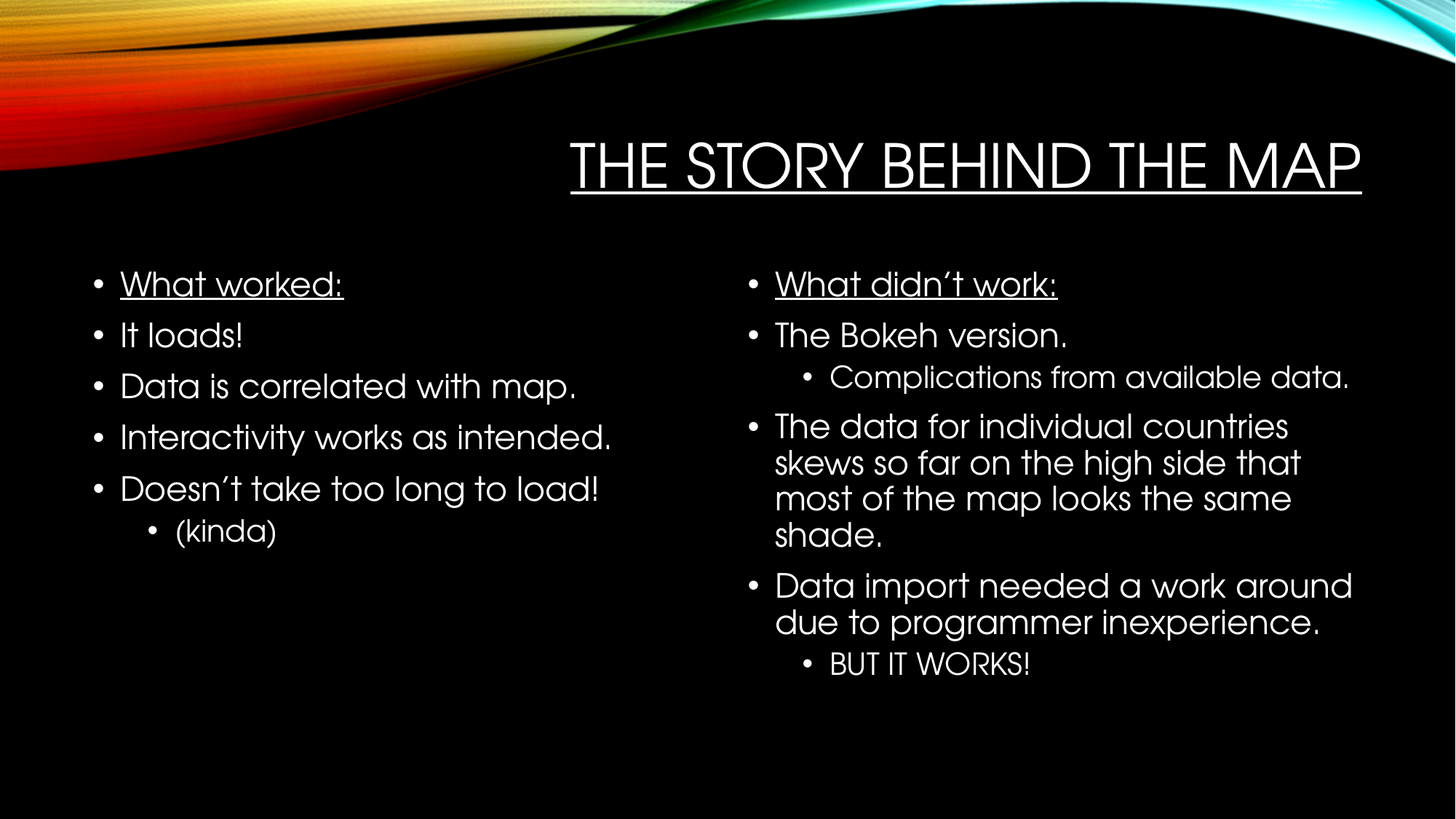

# the story behind the map
What worked:
It loads!
Data is correlated with map.
Interactivity works as intended.
Doesn’t take too long to load!
(kinda)
What didn’t work:
The Bokeh version.
Complications from available data.
The data for individual countries skews so far on the high side that most of the map looks the same shade.
Data import needed a work around due to programmer inexperience.
BUT IT WORKS!